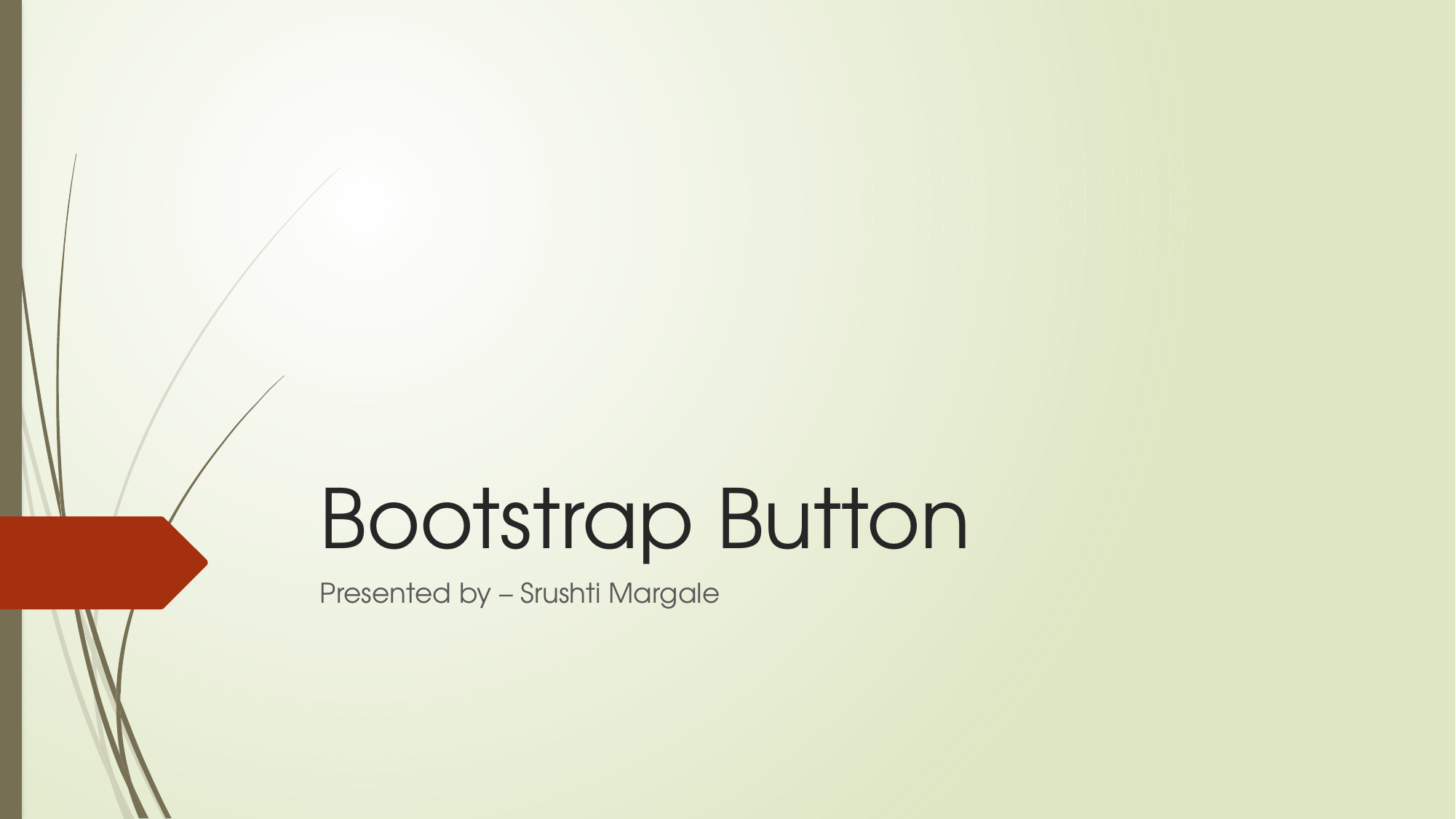

# Bootstrap Button
Presented by – Srushti Margale